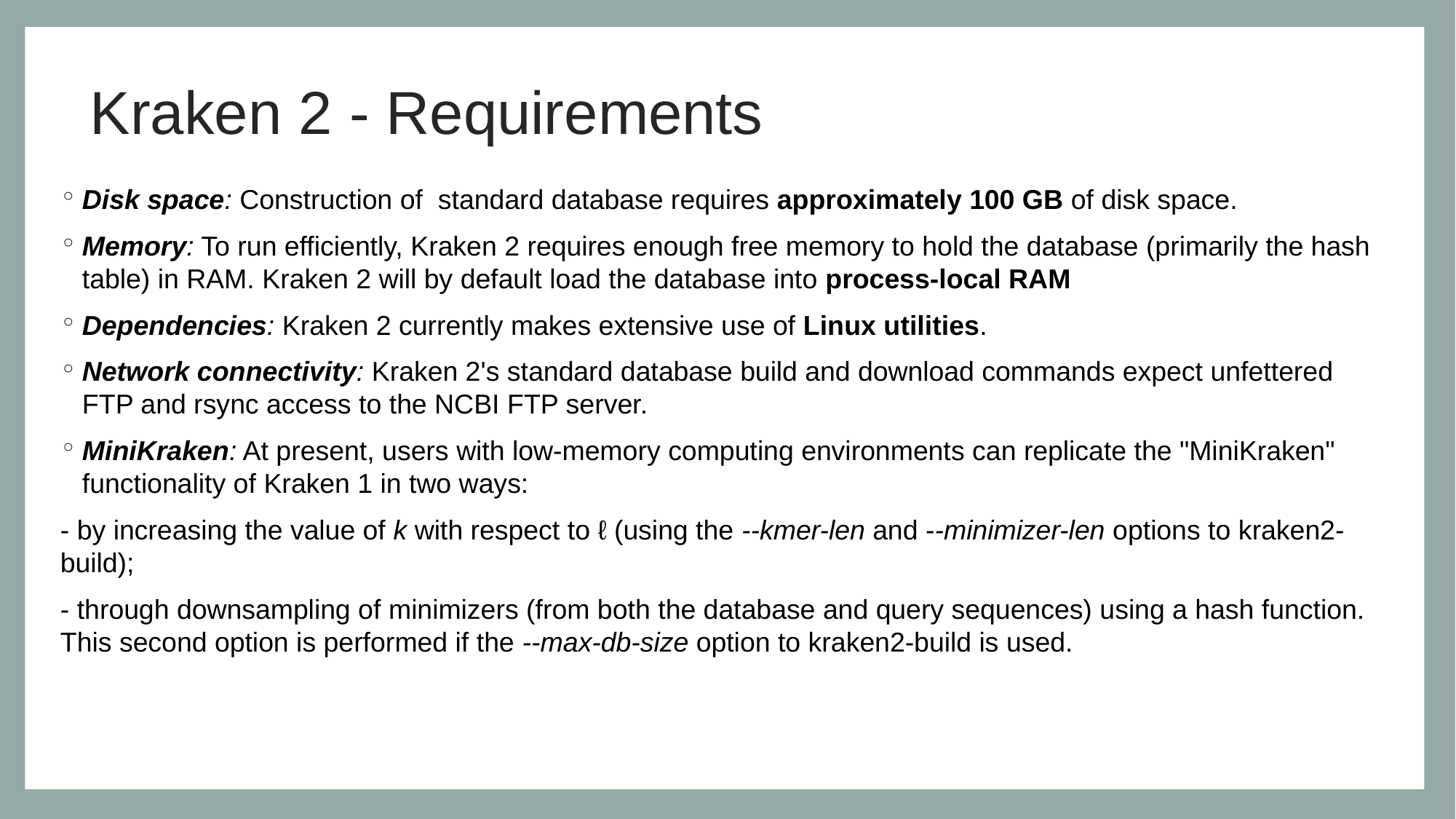

# Kraken 2 - Requirements

Disk space: Construction of  standard database requires approximately 100 GB of disk space.
Memory: To run efficiently, Kraken 2 requires enough free memory to hold the database (primarily the hash table) in RAM. Kraken 2 will by default load the database into process-local RAM
Dependencies: Kraken 2 currently makes extensive use of Linux utilities.
Network connectivity: Kraken 2's standard database build and download commands expect unfettered FTP and rsync access to the NCBI FTP server.
MiniKraken: At present, users with low-memory computing environments can replicate the "MiniKraken" functionality of Kraken 1 in two ways:
- by increasing the value of k with respect to ℓ (using the --kmer-len and --minimizer-len options to kraken2-build);
- through downsampling of minimizers (from both the database and query sequences) using a hash function. This second option is performed if the --max-db-size option to kraken2-build is used.